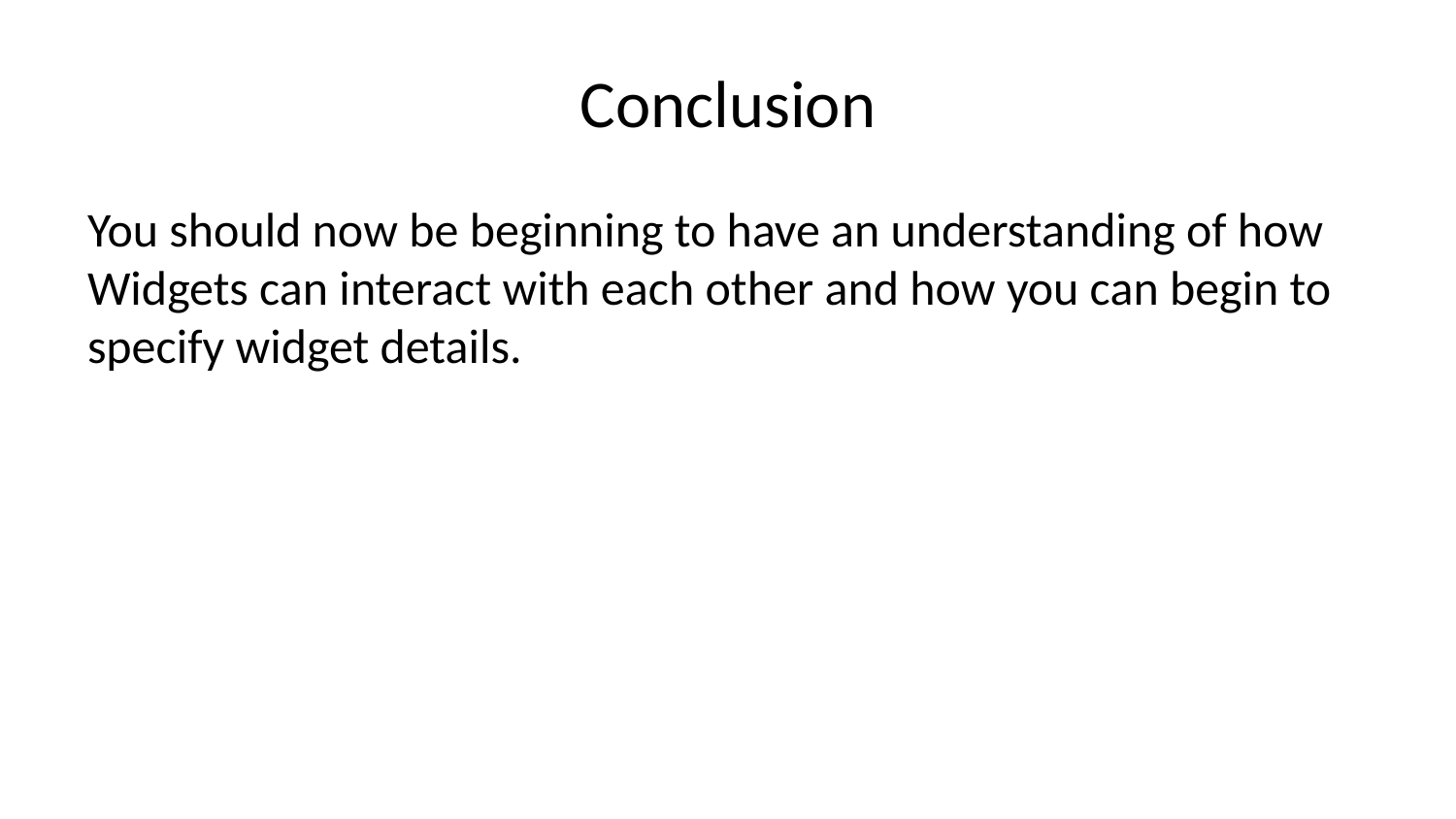

# Conclusion
You should now be beginning to have an understanding of how Widgets can interact with each other and how you can begin to specify widget details.